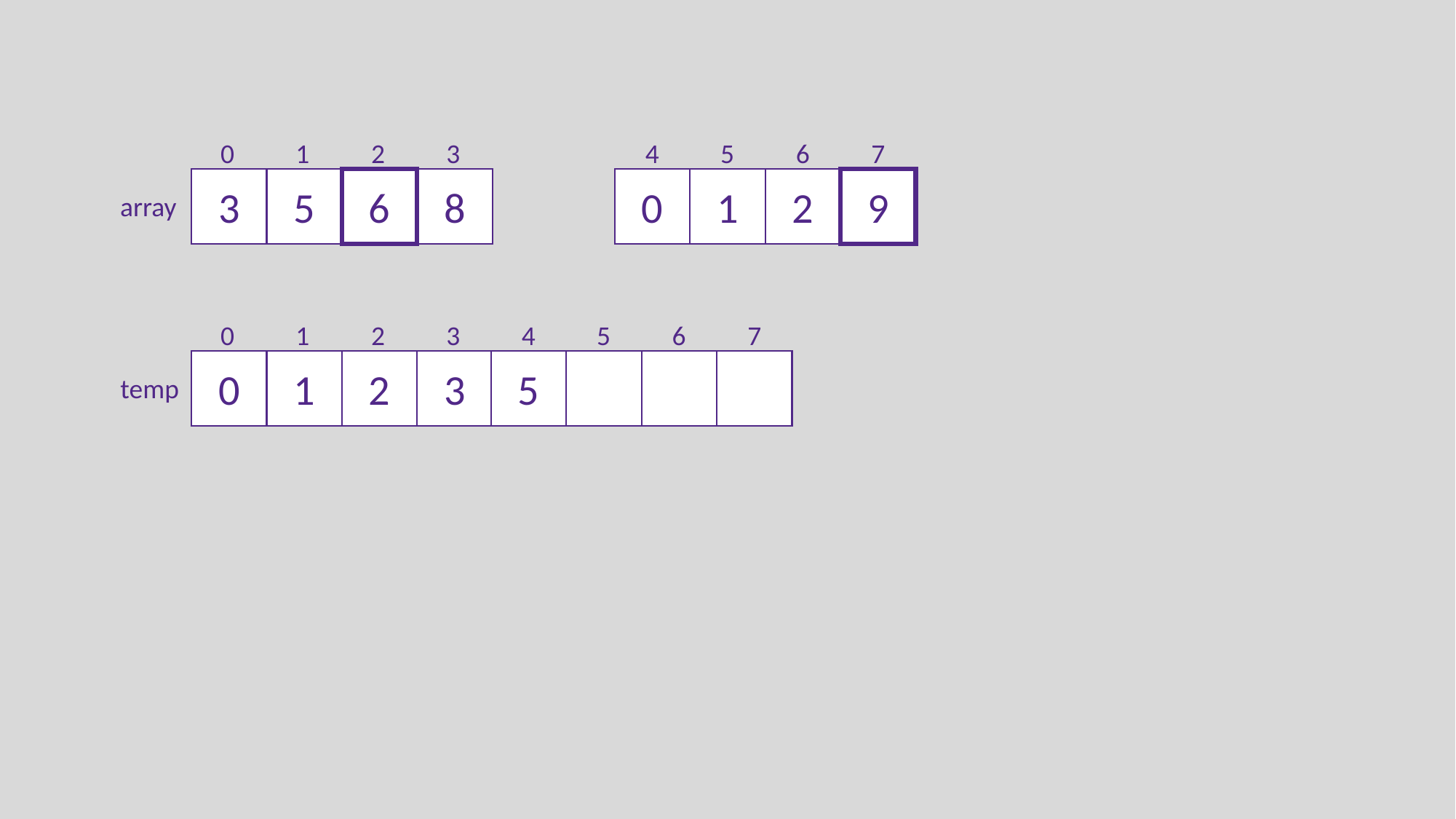

0
1
2
3
4
5
6
7
3
5
6
8
0
1
2
9
array
0
1
2
3
4
5
6
7
0
1
2
3
5

temp